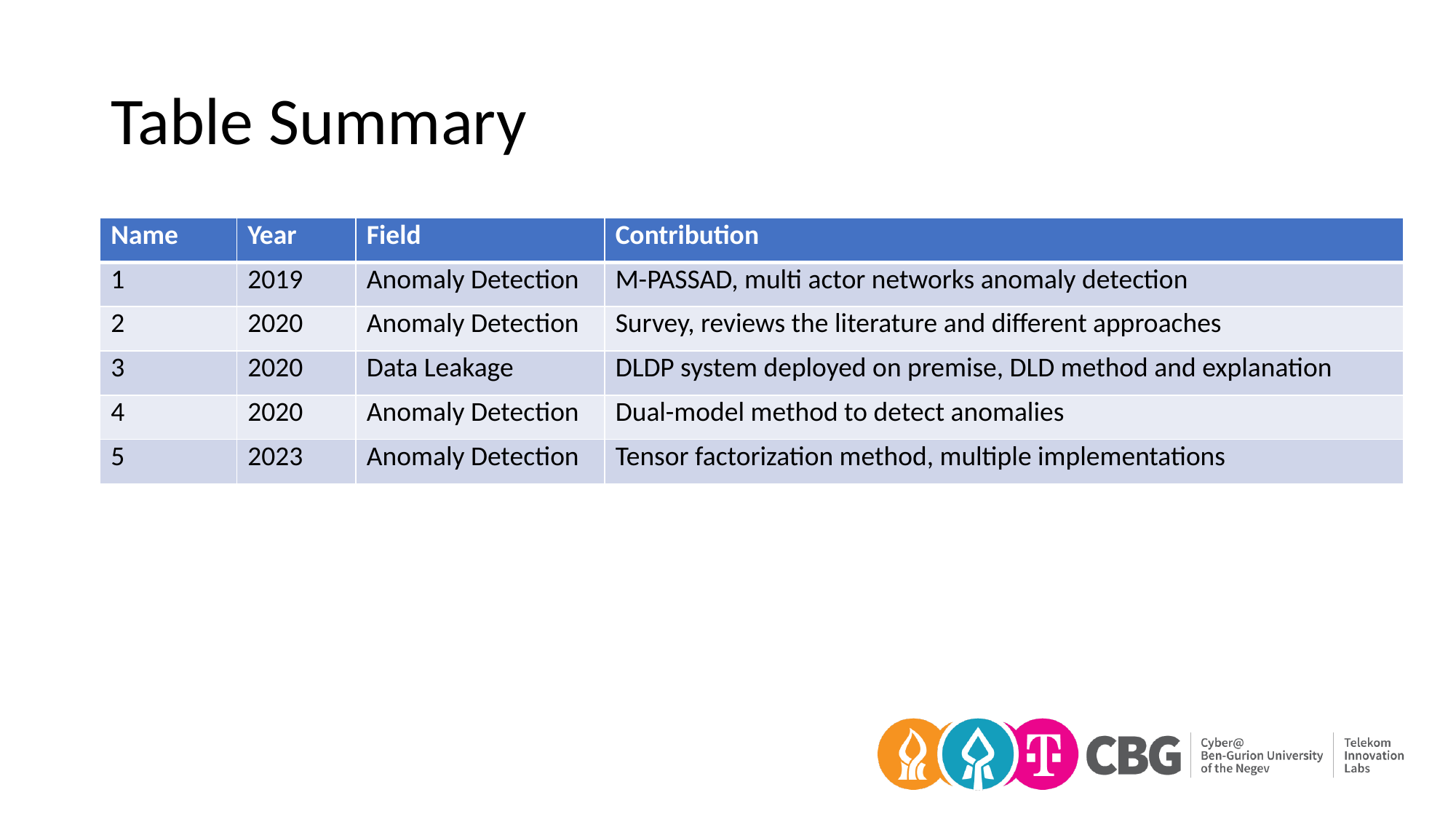

# Table Summary
| Name | Year | Field | Contribution |
| --- | --- | --- | --- |
| 1 | 2019 | Anomaly Detection | M-PASSAD, multi actor networks anomaly detection |
| 2 | 2020 | Anomaly Detection | Survey, reviews the literature and different approaches |
| 3 | 2020 | Data Leakage | DLDP system deployed on premise, DLD method and explanation |
| 4 | 2020 | Anomaly Detection | Dual-model method to detect anomalies |
| 5 | 2023 | Anomaly Detection | Tensor factorization method, multiple implementations |